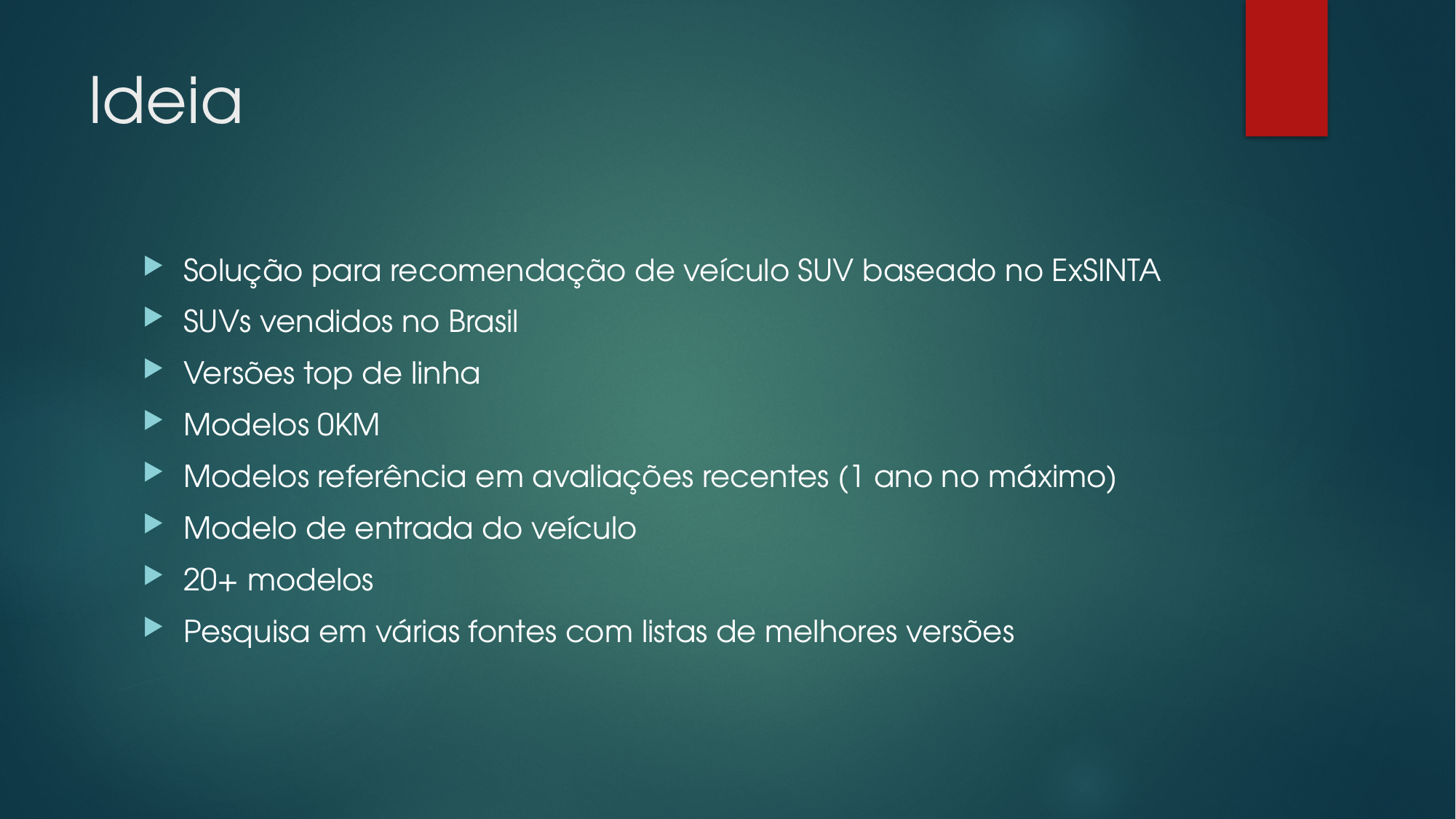

# Ideia
Solução para recomendação de veículo SUV baseado no ExSINTA
SUVs vendidos no Brasil
Versões top de linha
Modelos 0KM
Modelos referência em avaliações recentes (1 ano no máximo)
Modelo de entrada do veículo
20+ modelos
Pesquisa em várias fontes com listas de melhores versões